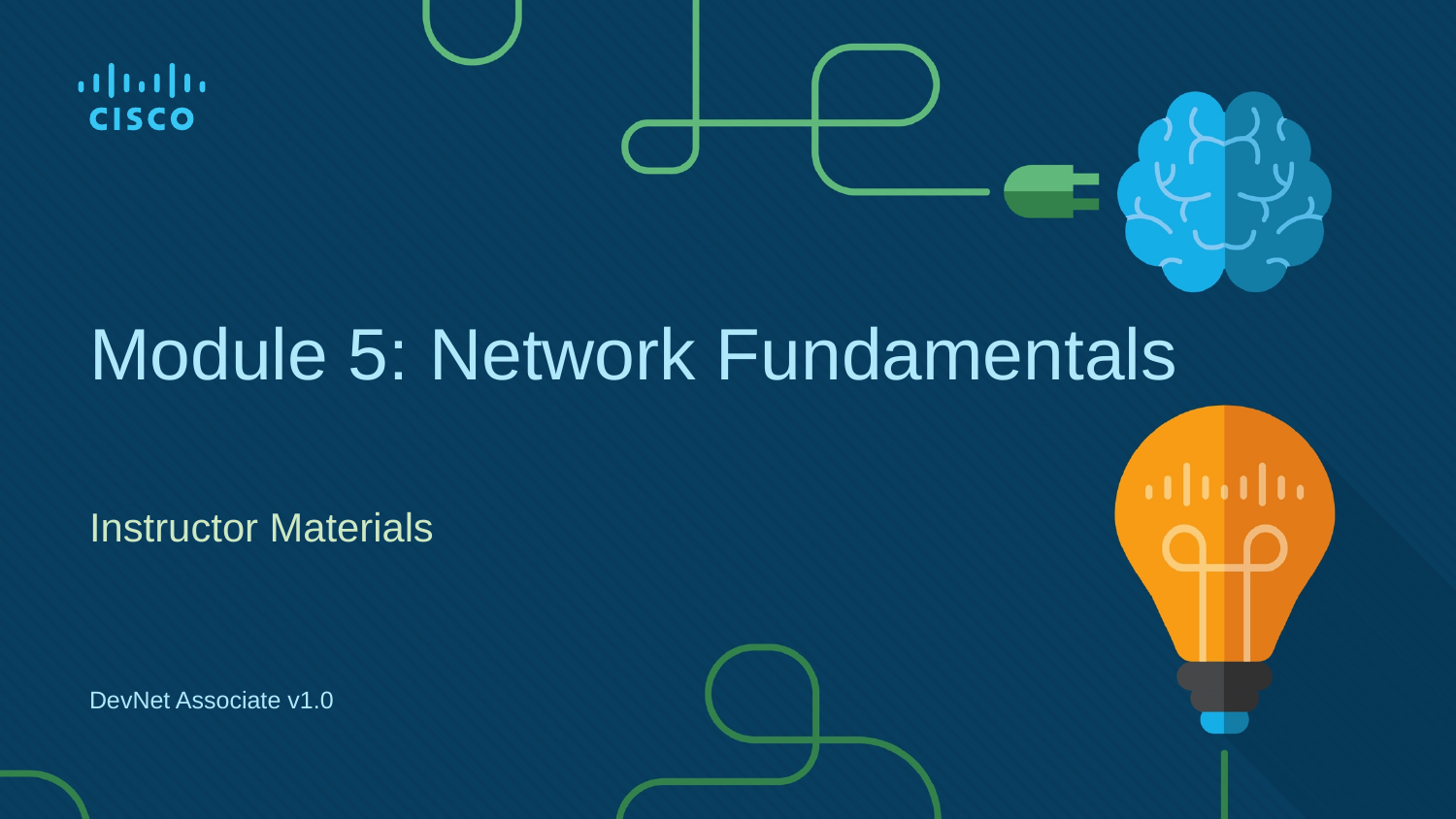

# Module 5: Network Fundamentals
Instructor Materials
DevNet Associate v1.0